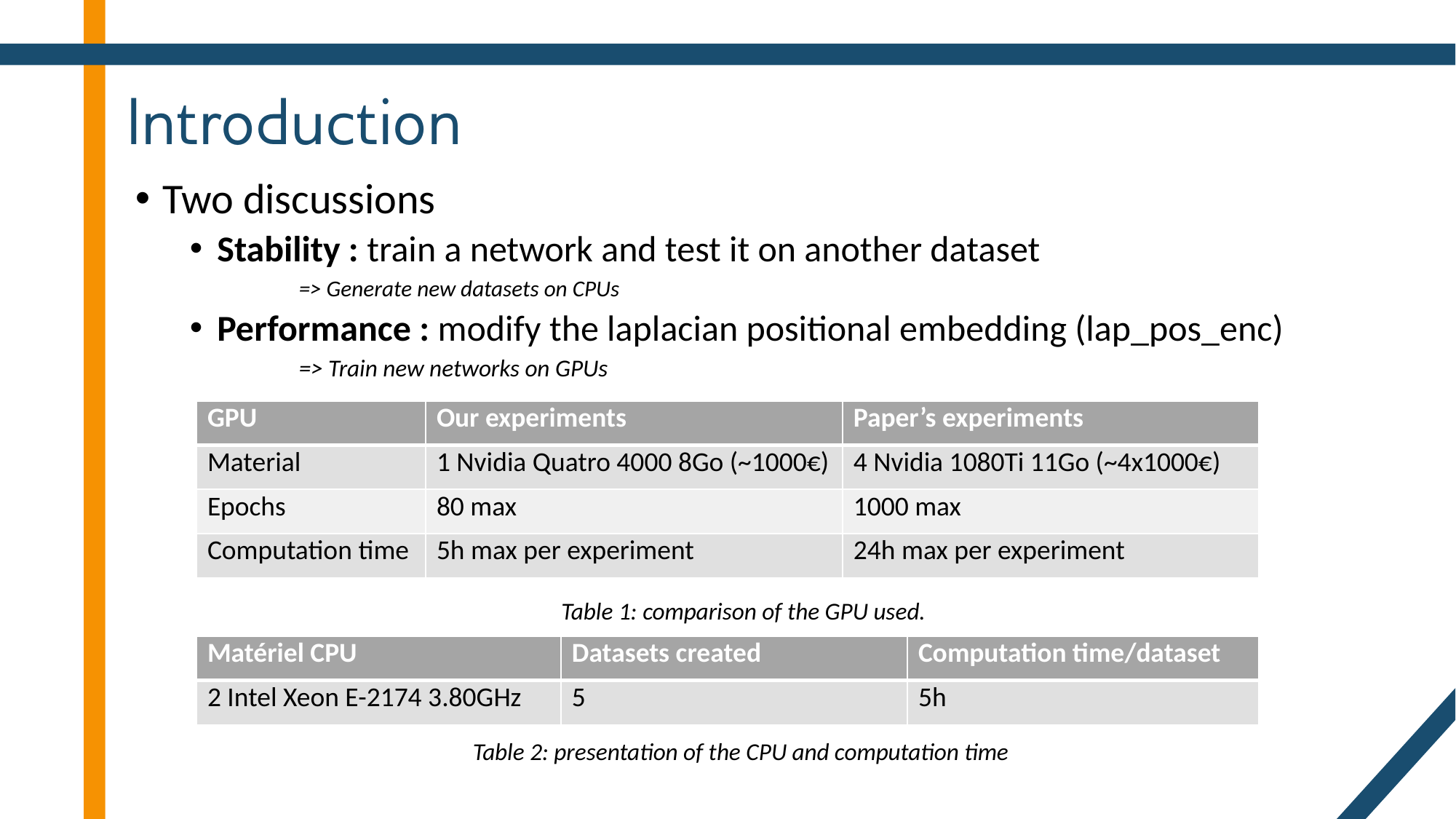

# Introduction
Two discussions
Stability : train a network and test it on another dataset
	=> Generate new datasets on CPUs
Performance : modify the laplacian positional embedding (lap_pos_enc)
	=> Train new networks on GPUs

Table 1: comparison of the GPU used.

Table 2: presentation of the CPU and computation time

| GPU | Our experiments | Paper’s experiments |
| --- | --- | --- |
| Material | 1 Nvidia Quatro 4000 8Go (~1000€) | 4 Nvidia 1080Ti 11Go (~4x1000€) |
| Epochs | 80 max | 1000 max |
| Computation time | 5h max per experiment | 24h max per experiment |
| Matériel CPU | Datasets created | Computation time/dataset |
| --- | --- | --- |
| 2 Intel Xeon E-2174 3.80GHz | 5 | 5h |